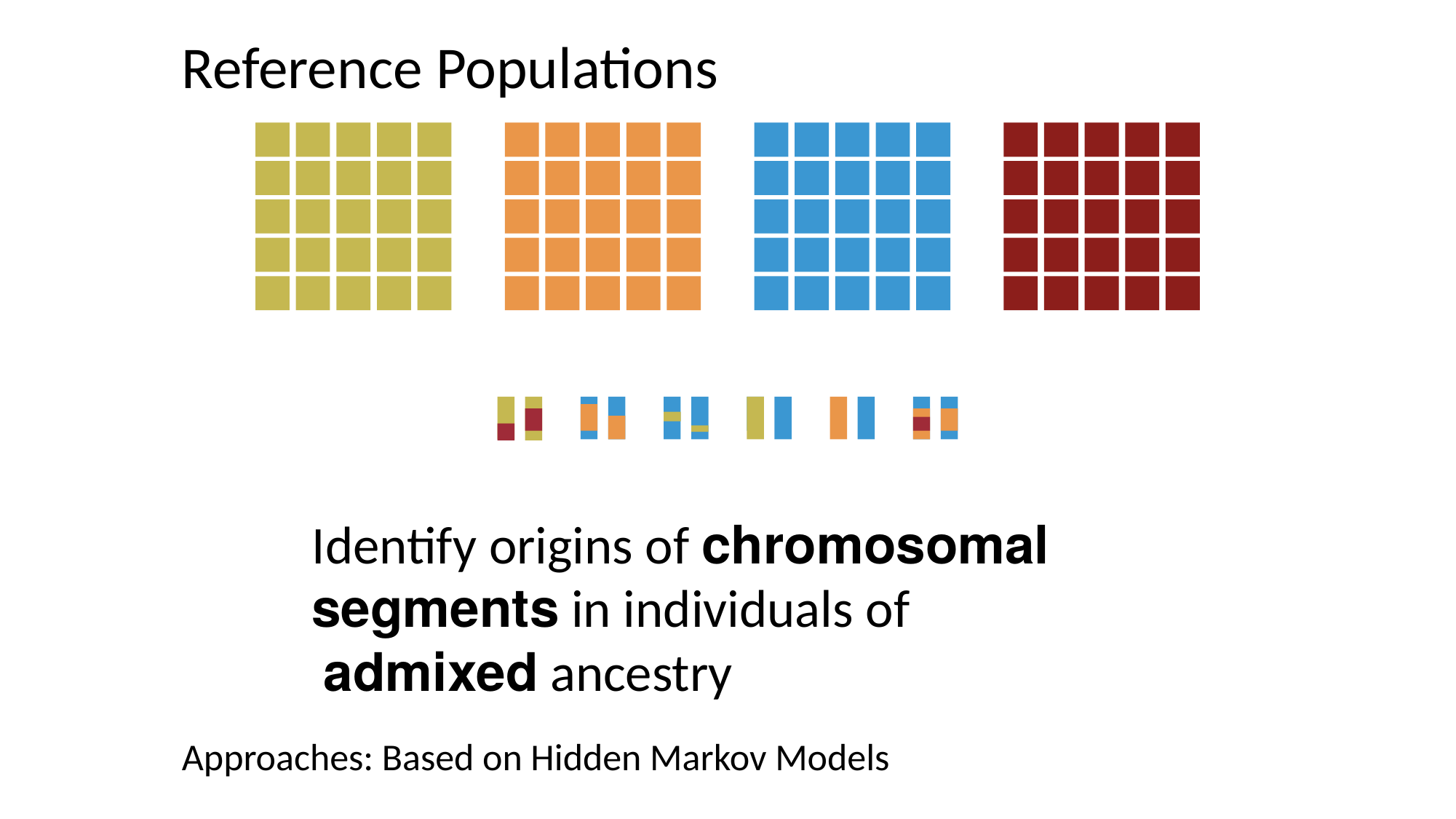

Reference Populations

Identify origins of chromosomal segments in individuals of
 admixed ancestry
Approaches: Based on Hidden Markov Models